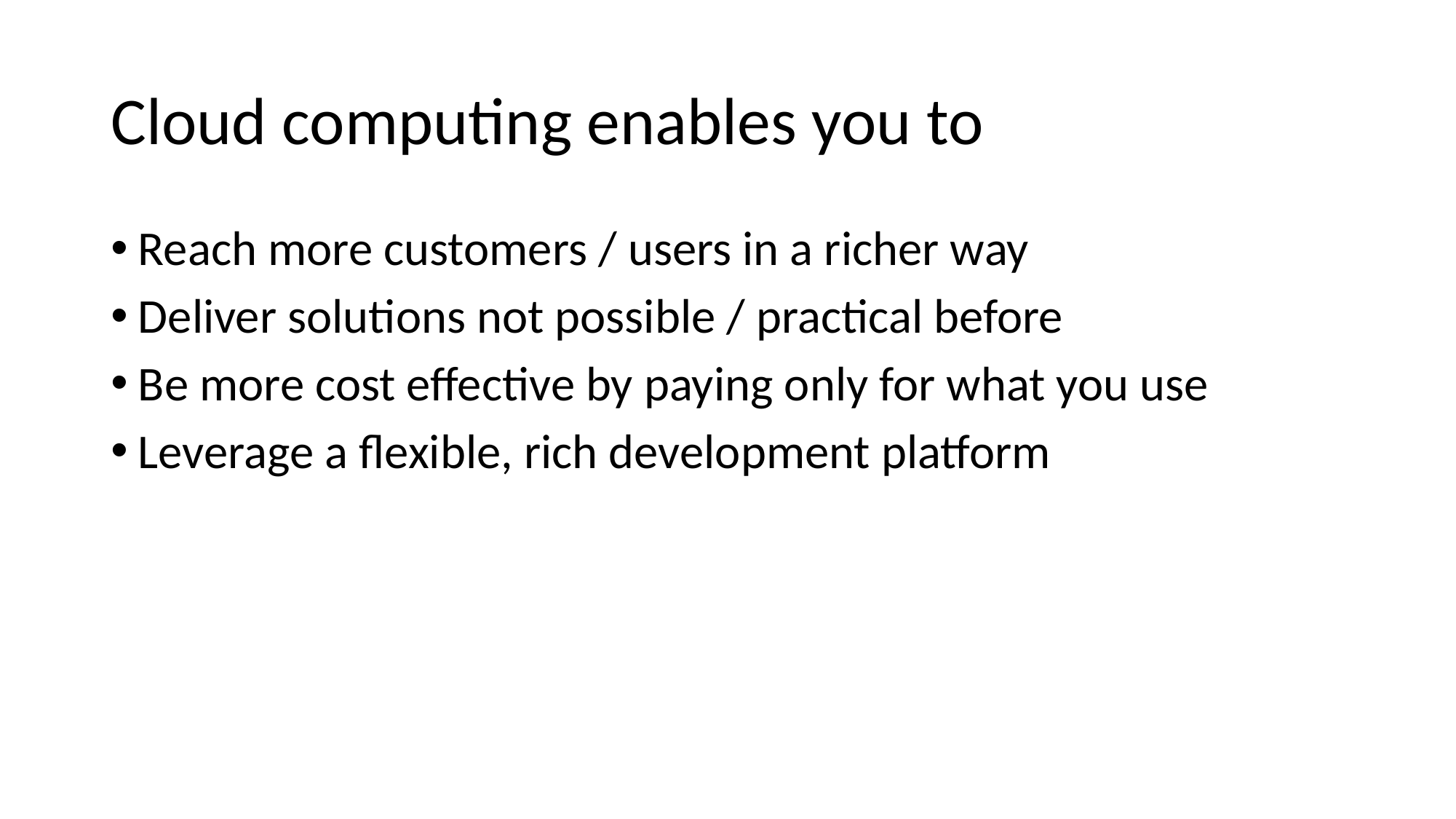

# Cloud computing enables you to
Reach more customers / users in a richer way
Deliver solutions not possible / practical before
Be more cost effective by paying only for what you use
Leverage a flexible, rich development platform